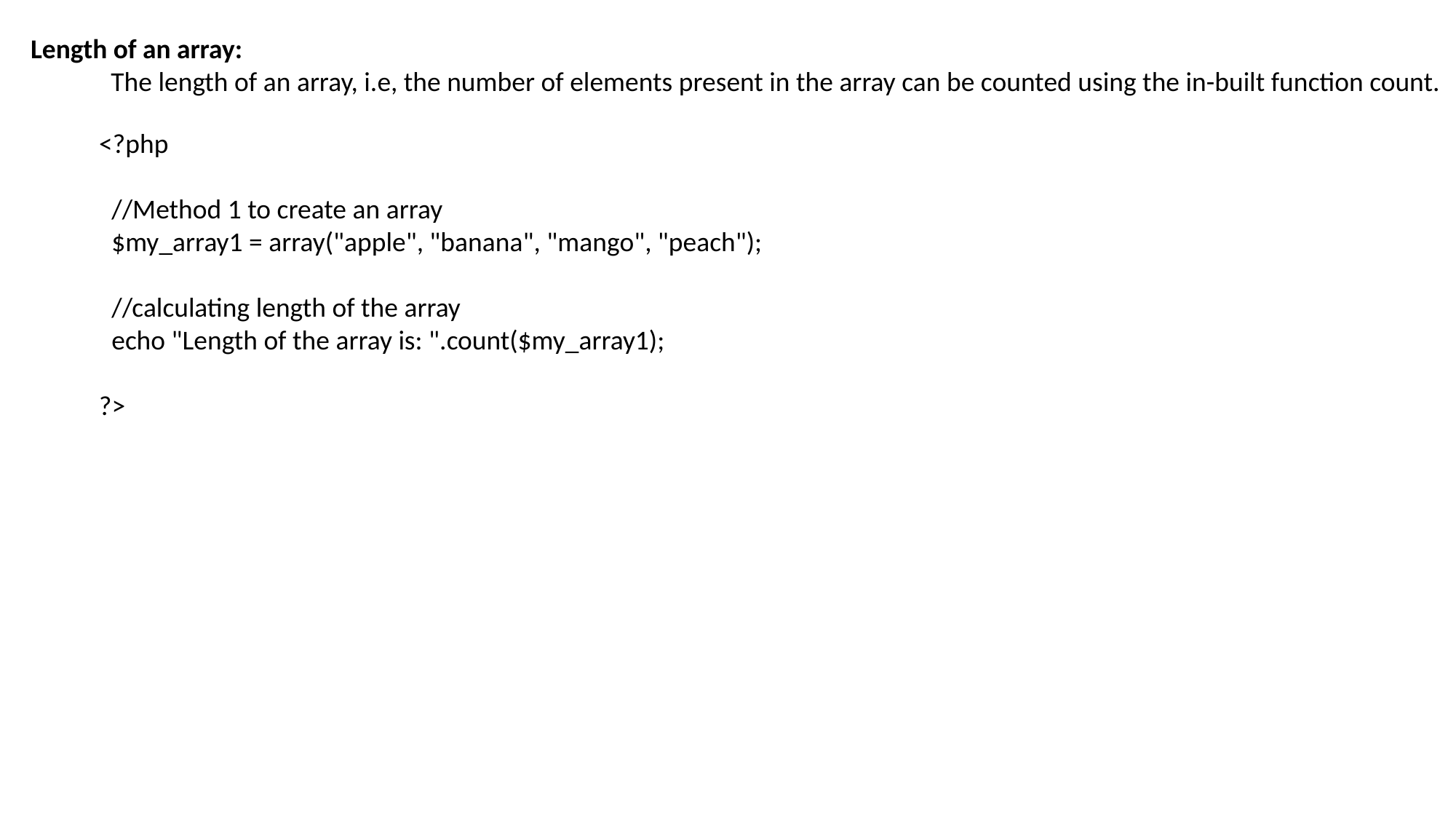

Length of an array:
             The length of an array, i.e, the number of elements present in the array can be counted using the in-built function count.
<?php

  //Method 1 to create an array
  $my_array1 = array("apple", "banana", "mango", "peach");

  //calculating length of the array
  echo "Length of the array is: ".count($my_array1);

?>